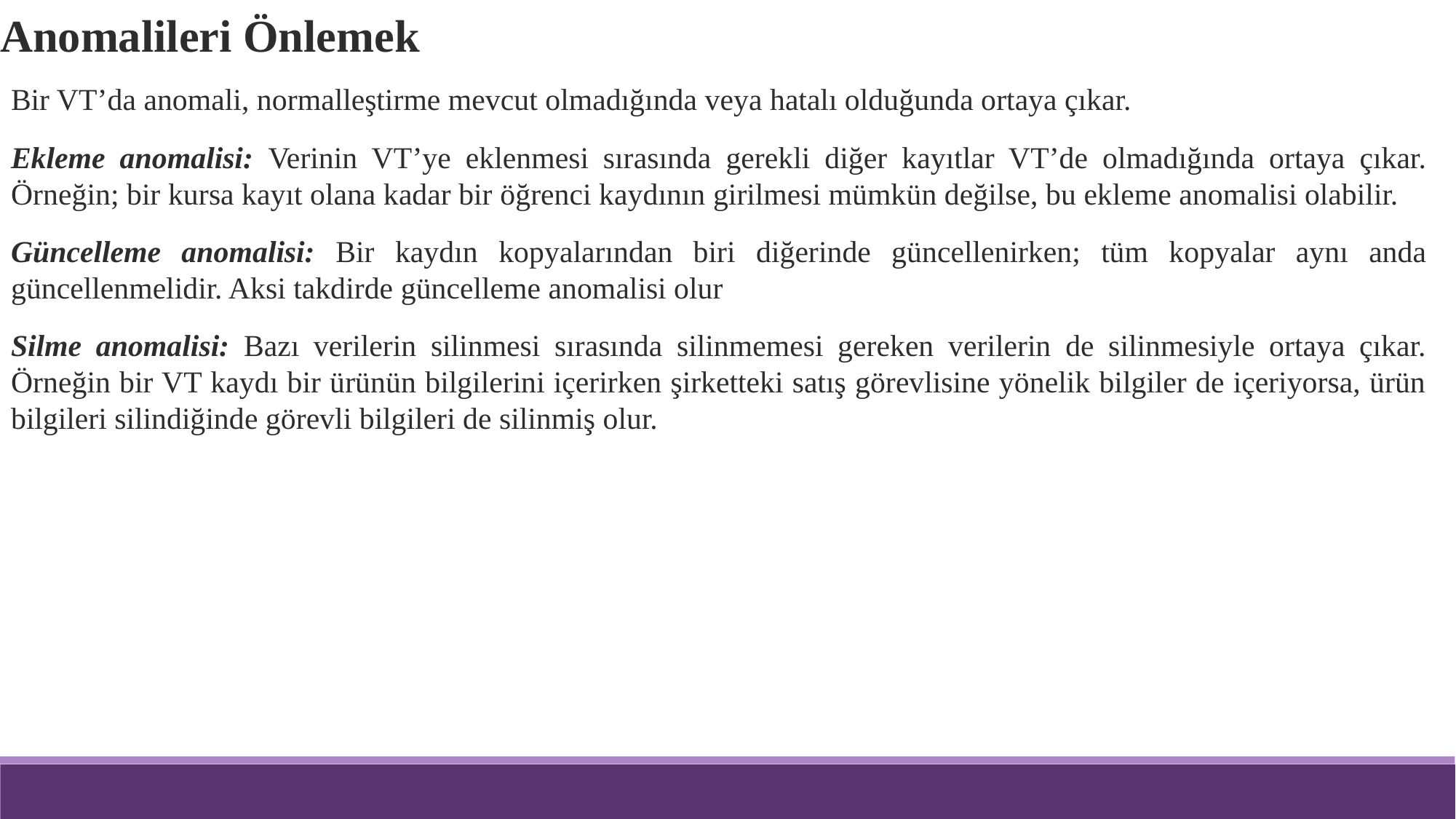

Anomalileri Önlemek
Bir VT’da anomali, normalleştirme mevcut olmadığında veya hatalı olduğunda ortaya çıkar.
Ekleme anomalisi: Verinin VT’ye eklenmesi sırasında gerekli diğer kayıtlar VT’de olmadığında ortaya çıkar. Örneğin; bir kursa kayıt olana kadar bir öğrenci kaydının girilmesi mümkün değilse, bu ekleme anomalisi olabilir.
Güncelleme anomalisi: Bir kaydın kopyalarından biri diğerinde güncellenirken; tüm kopyalar aynı anda güncellenmelidir. Aksi takdirde güncelleme anomalisi olur
Silme anomalisi: Bazı verilerin silinmesi sırasında silinmemesi gereken verilerin de silinmesiyle ortaya çıkar. Örneğin bir VT kaydı bir ürünün bilgilerini içerirken şirketteki satış görevlisine yönelik bilgiler de içeriyorsa, ürün bilgileri silindiğinde görevli bilgileri de silinmiş olur.